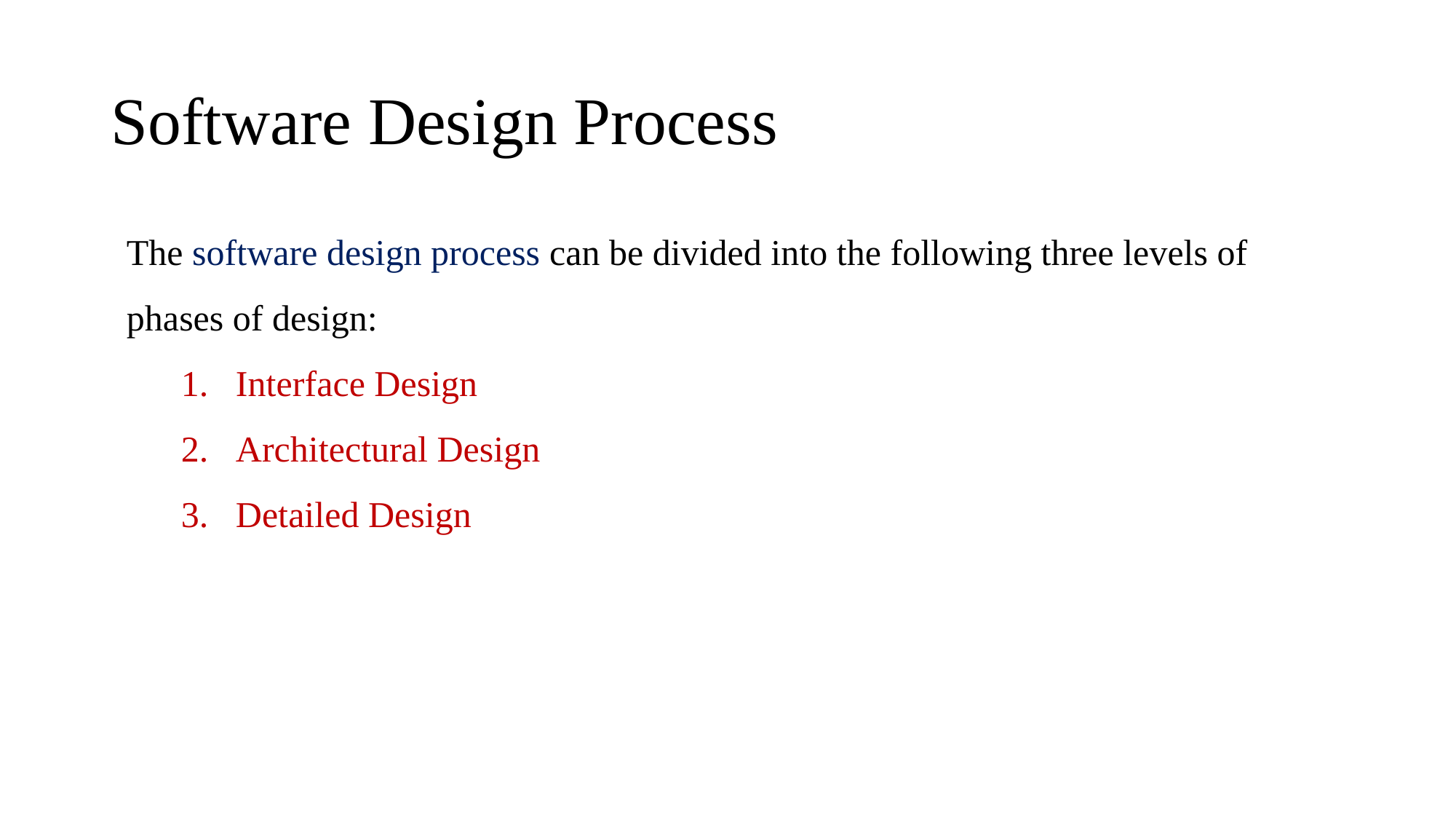

# Software Design Process
The software design process can be divided into the following three levels of phases of design:
Interface Design
Architectural Design
Detailed Design